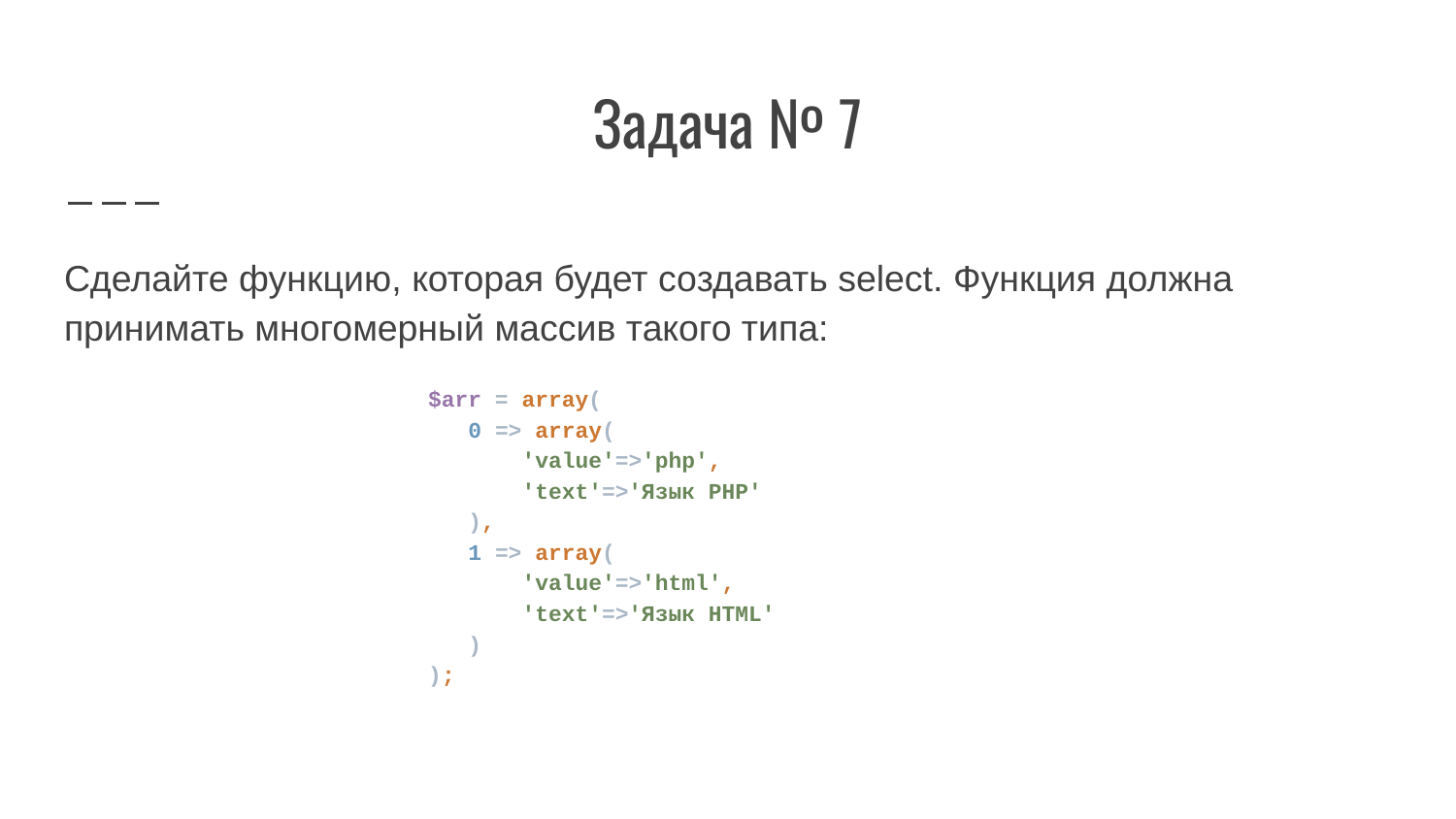

# Задача № 7
Сделайте функцию, которая будет создавать select. Функция должна принимать многомерный массив такого типа:
$arr = array(
   0 => array(
       'value'=>'php',
       'text'=>'Язык PHP'
   ),
   1 => array(
       'value'=>'html',
       'text'=>'Язык HTML'
   )
);